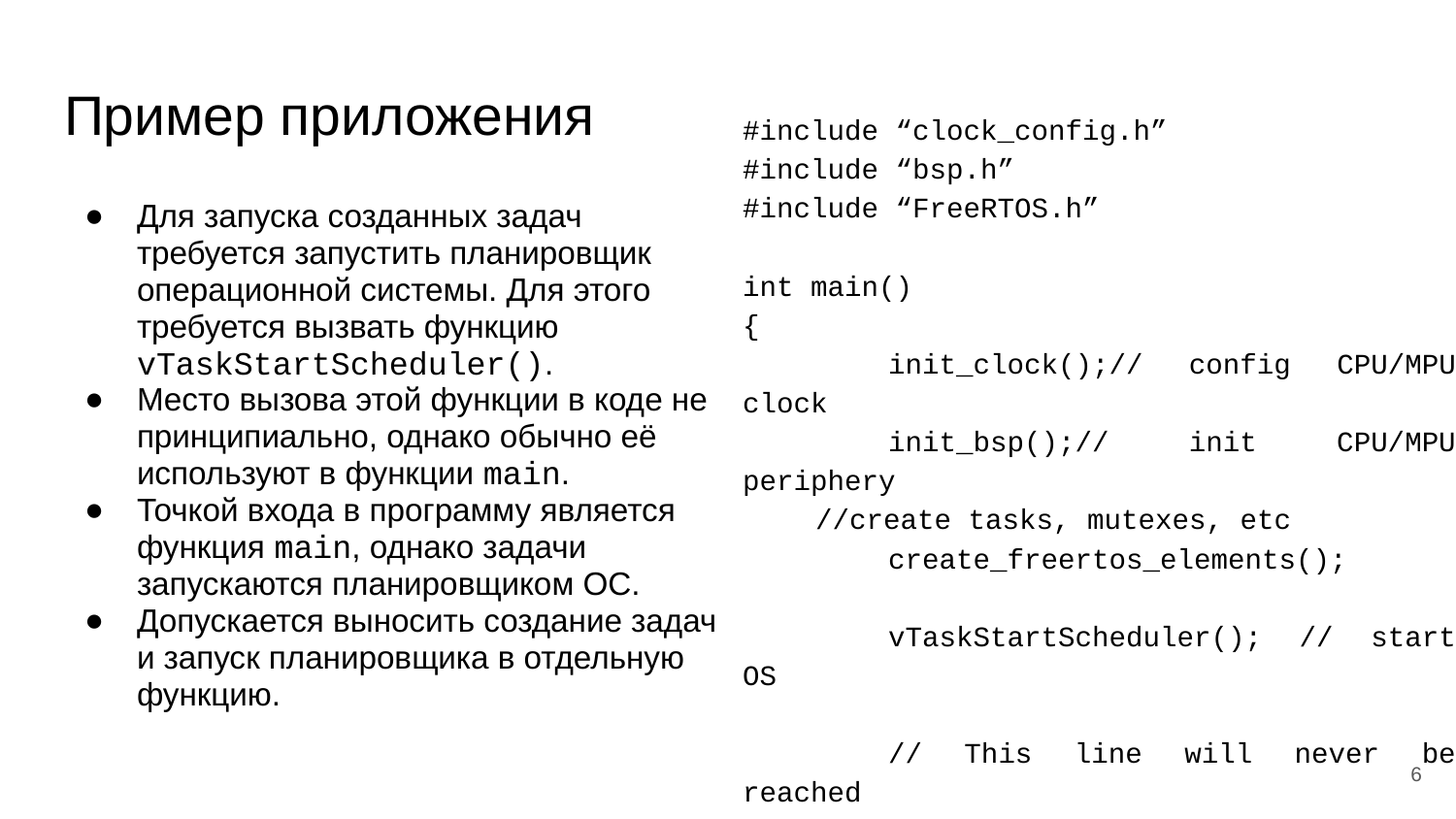

# Пример приложения
#include “clock_config.h”
#include “bsp.h”
#include “FreeRTOS.h”

int main()
{
	init_clock();// config CPU/MPU clock
	init_bsp();// init CPU/MPU periphery
//create tasks, mutexes, etc
	create_freertos_elements();
	vTaskStartScheduler(); // start OS

	// This line will never be reached
	while(1){}
}
Для запуска созданных задач требуется запустить планировщик операционной системы. Для этого требуется вызвать функцию vTaskStartScheduler().
Место вызова этой функции в коде не принципиально, однако обычно её используют в функции main.
Точкой входа в программу является функция main, однако задачи запускаются планировщиком ОС.
Допускается выносить создание задач и запуск планировщика в отдельную функцию.

6